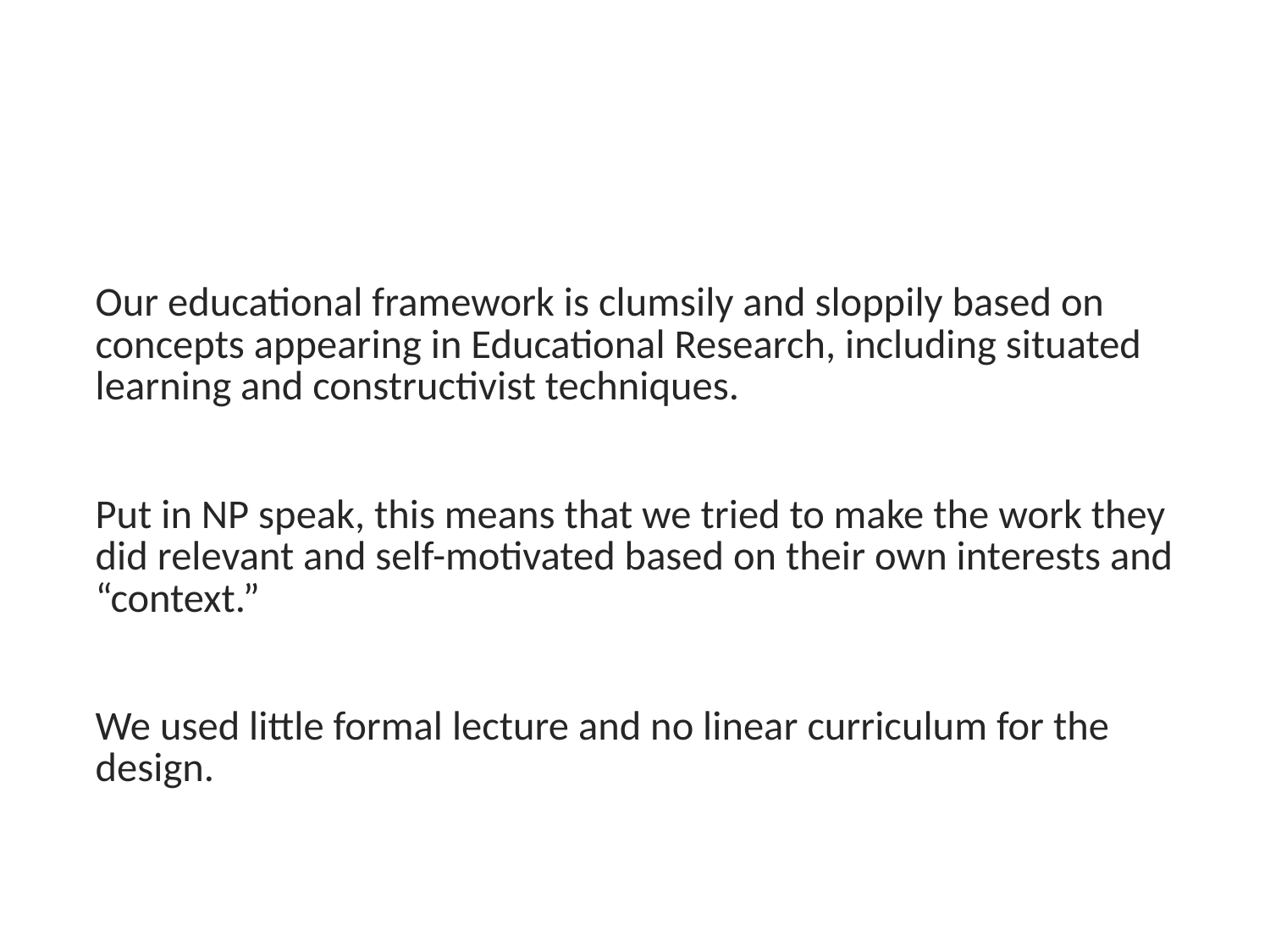

#
Our educational framework is clumsily and sloppily based on concepts appearing in Educational Research, including situated learning and constructivist techniques.

Put in NP speak, this means that we tried to make the work they did relevant and self-motivated based on their own interests and “context.”

We used little formal lecture and no linear curriculum for the design.